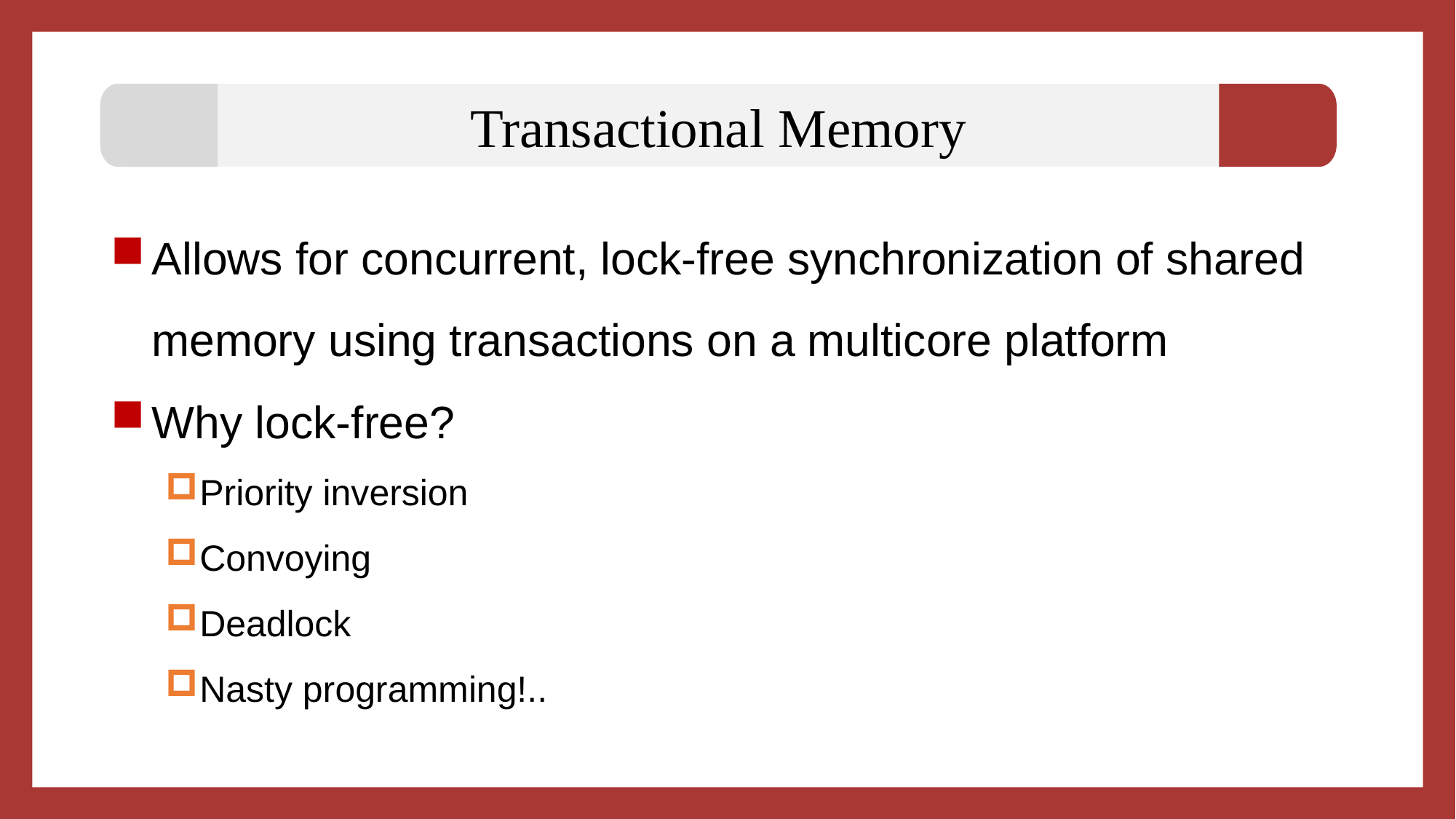

Why lock-free?
Priority inversion
Convoying
Deadlock
Nasty programming!..
Transactional Memory

Allows for concurrent, lock-free synchronization of shared memory using transactions on a multicore platform
Why lock-free?
Priority inversion
Convoying
Deadlock
Nasty programming!..